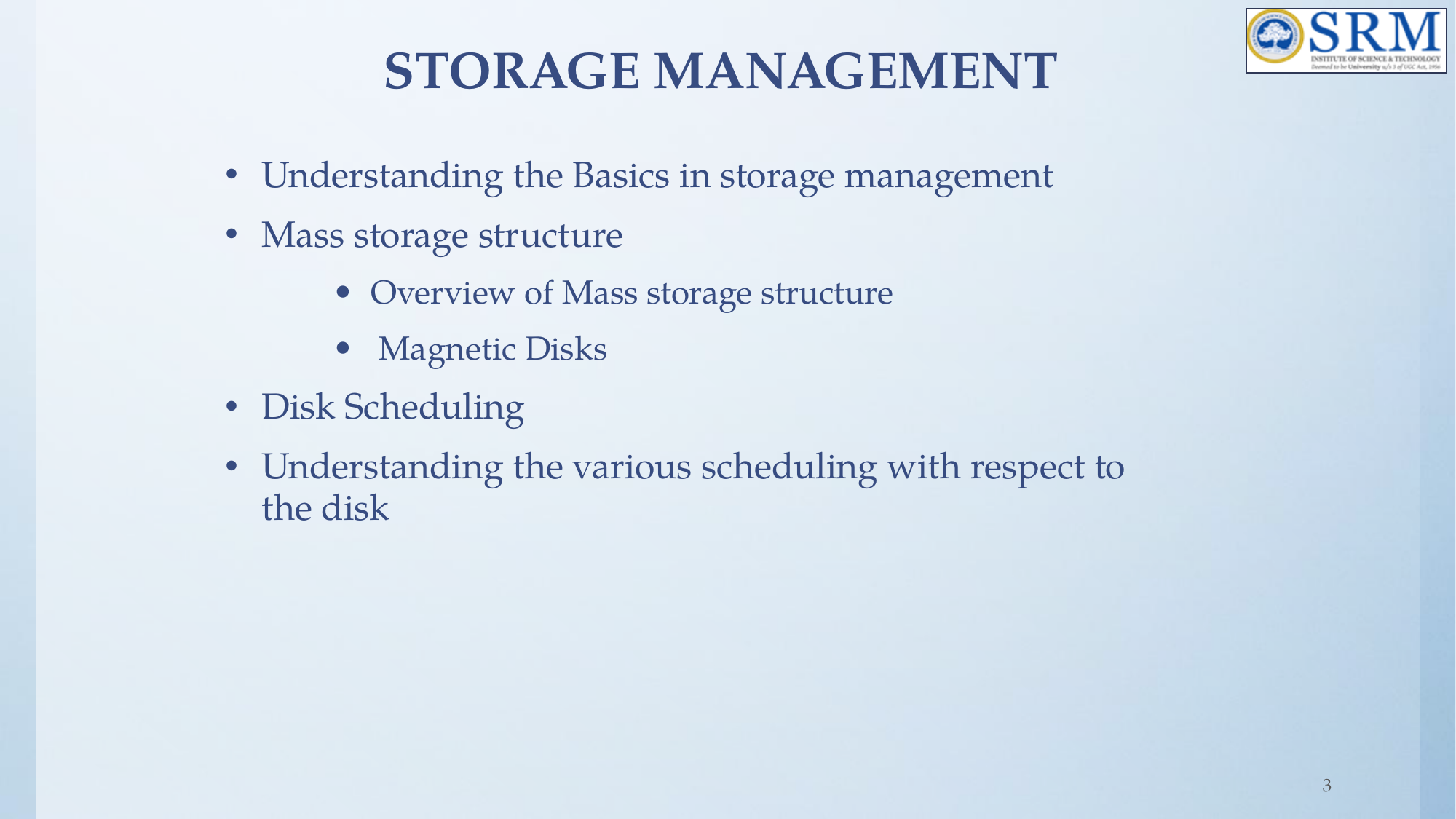

# STORAGE MANAGEMENT
Understanding the Basics in storage management
Mass storage structure
Overview of Mass storage structure
 Magnetic Disks
Disk Scheduling
Understanding the various scheduling with respect to the disk
3